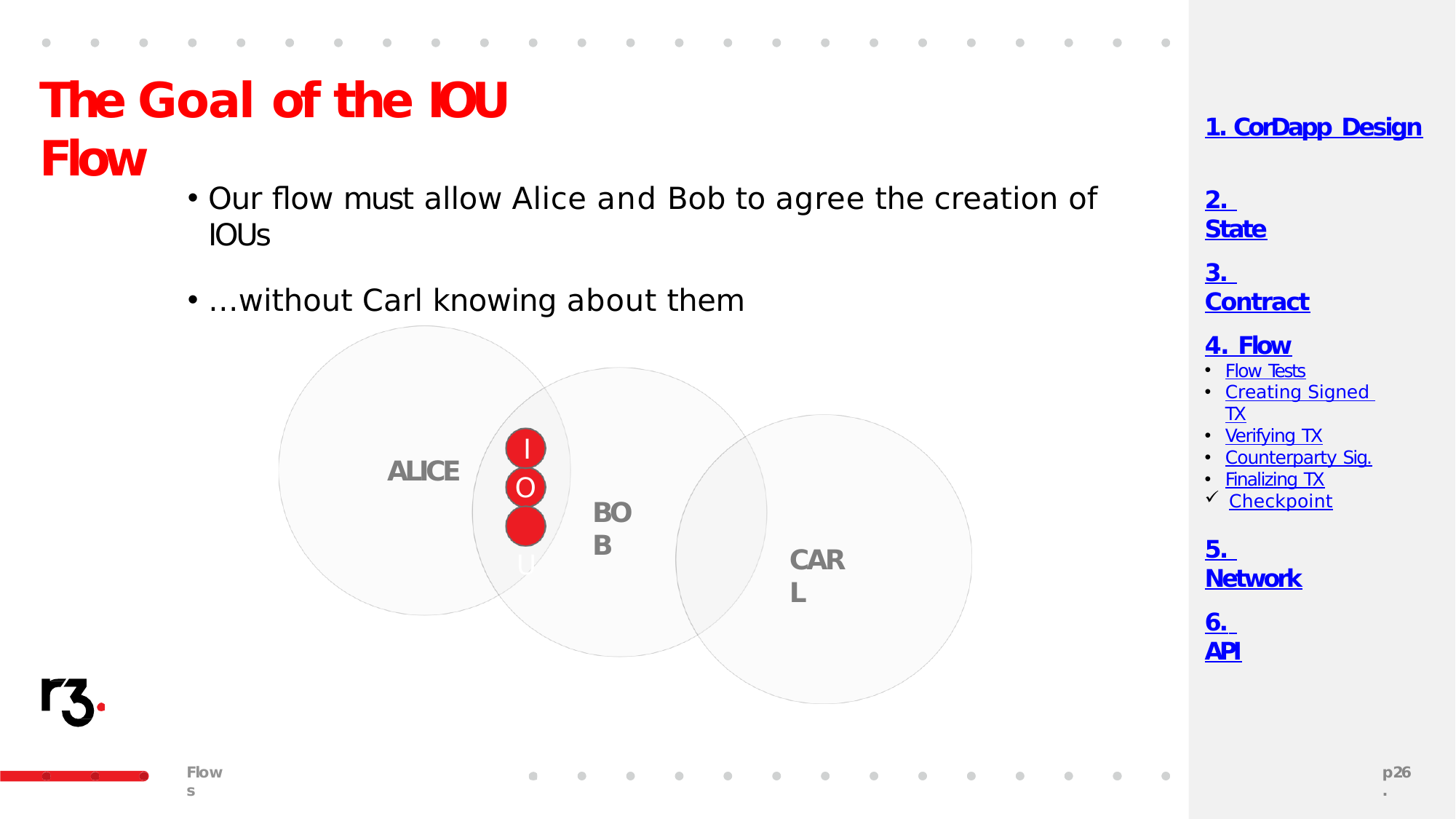

# The Goal of the IOU Flow
1. CorDapp Design
Our flow must allow Alice and Bob to agree the creation of IOUs
…without Carl knowing about them
2. State
3. Contract

4. Flow
Flow Tests
Creating Signed TX
Verifying TX
Counterparty Sig.
Finalizing TX
Checkpoint
I  O  U
ALICE
BOB
5. Network
CARL
6. API
Flows
p26.